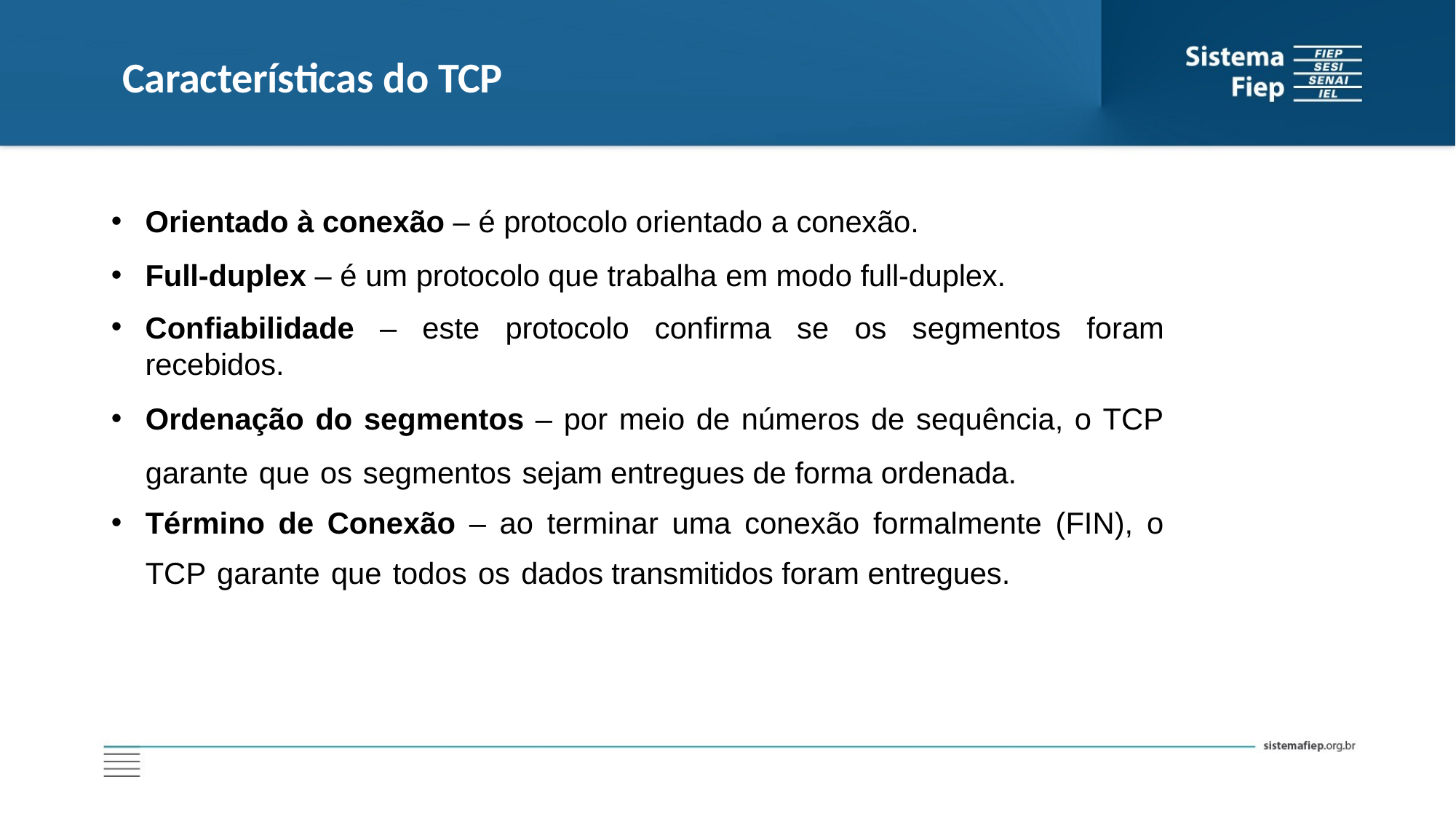

# Características do TCP
Orientado à conexão – é protocolo orientado a conexão.
Full-duplex – é um protocolo que trabalha em modo full-duplex.
Confiabilidade – este protocolo confirma se os segmentos foram recebidos.
Ordenação do segmentos – por meio de números de sequência, o TCP garante que os segmentos sejam entregues de forma ordenada.
Término de Conexão – ao terminar uma conexão formalmente (FIN), o TCP garante que todos os dados transmitidos foram entregues.